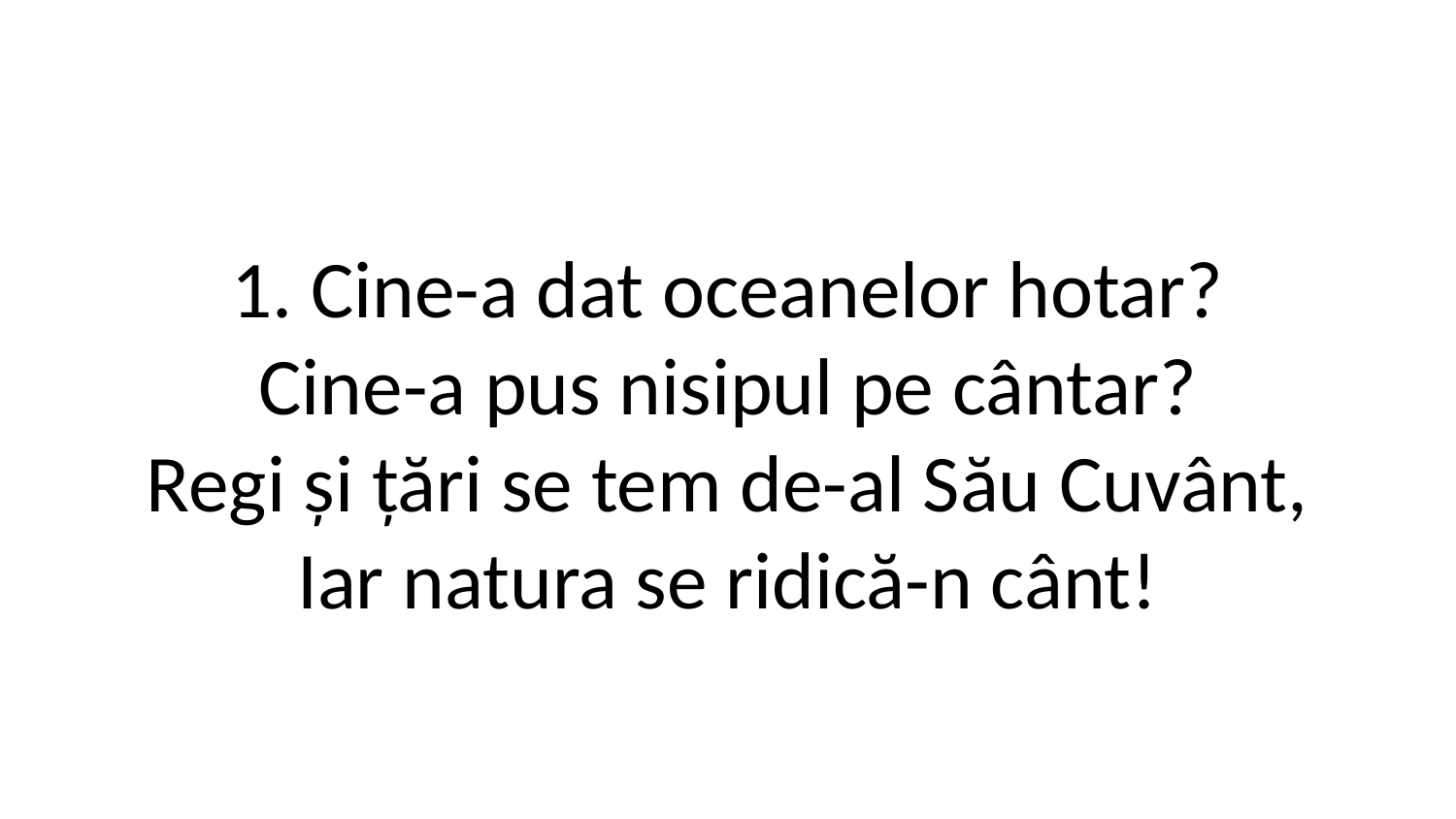

1. Cine-a dat oceanelor hotar?
Cine-a pus nisipul pe cântar?
Regi și țări se tem de-al Său Cuvânt,
Iar natura se ridică-n cânt!